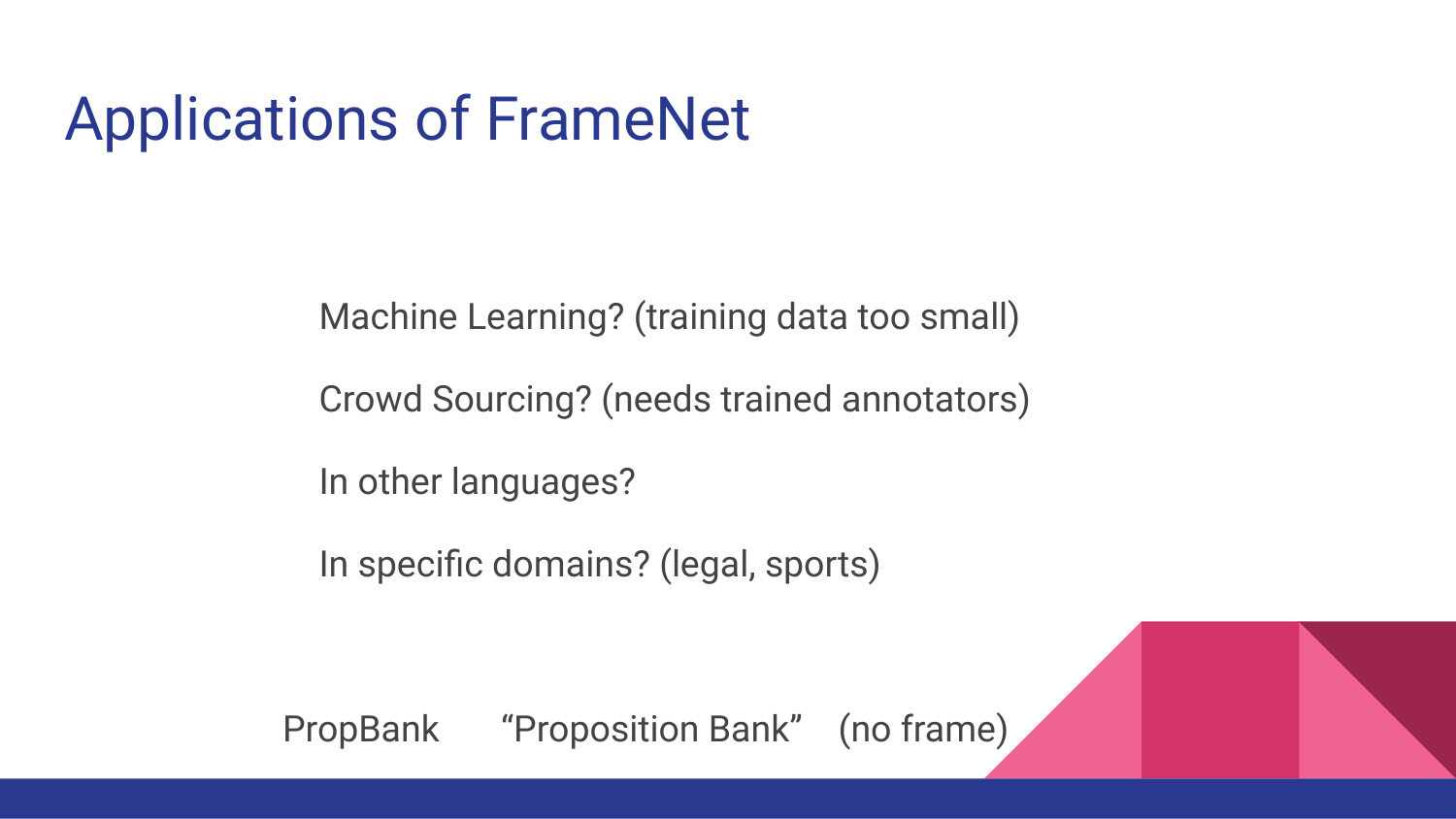

# Applications of FrameNet

Machine Learning? (training data too small)
Crowd Sourcing? (needs trained annotators)
In other languages?
In specific domains? (legal, sports)

PropBank 	“Proposition Bank”    (no frame)